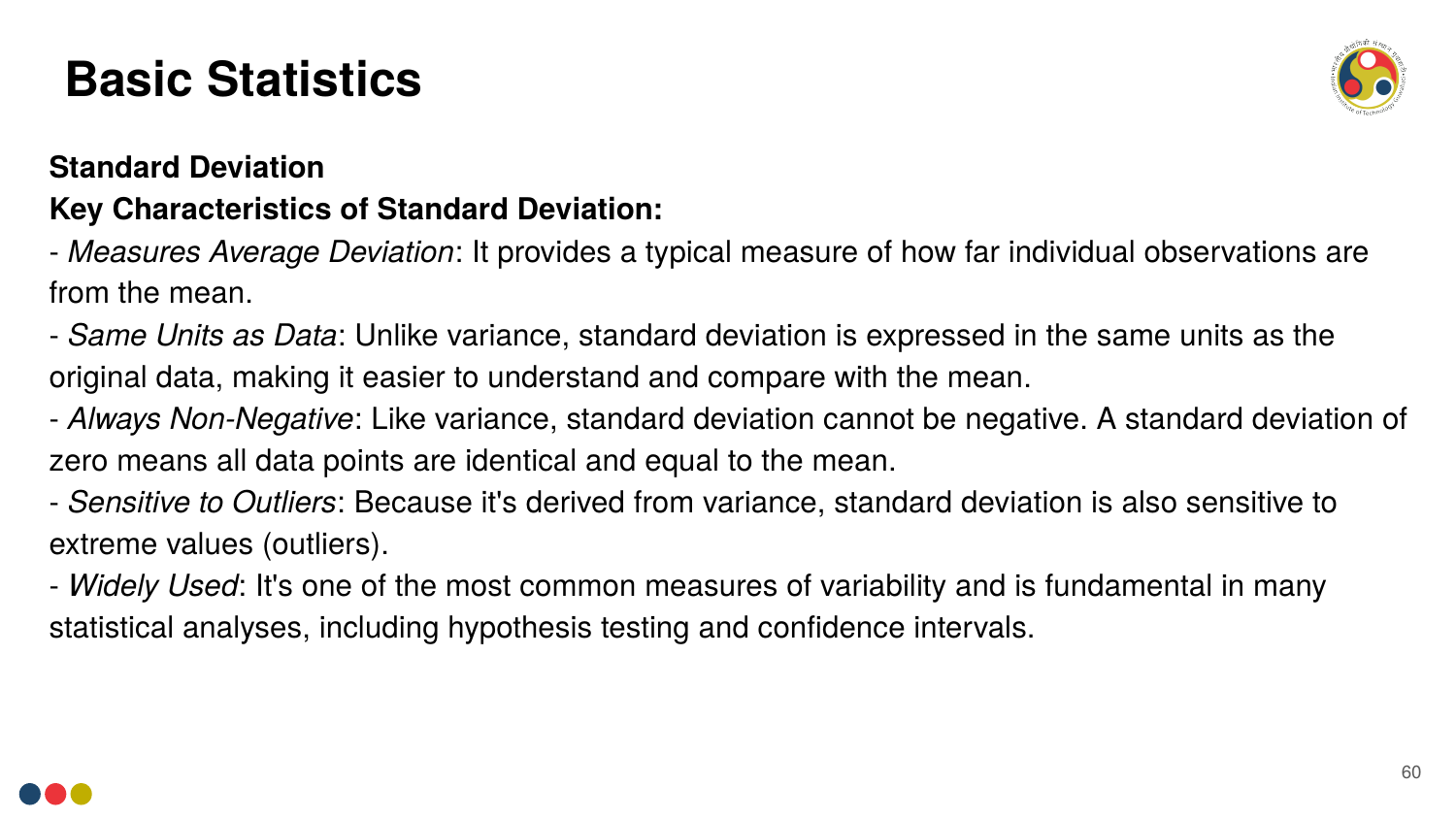

# Basic Statistics
Standard Deviation
Key Characteristics of Standard Deviation:
- Measures Average Deviation: It provides a typical measure of how far individual observations are from the mean.
- Same Units as Data: Unlike variance, standard deviation is expressed in the same units as the original data, making it easier to understand and compare with the mean.
- Always Non-Negative: Like variance, standard deviation cannot be negative. A standard deviation of zero means all data points are identical and equal to the mean.
- Sensitive to Outliers: Because it's derived from variance, standard deviation is also sensitive to extreme values (outliers).
- Widely Used: It's one of the most common measures of variability and is fundamental in many statistical analyses, including hypothesis testing and confidence intervals.

60